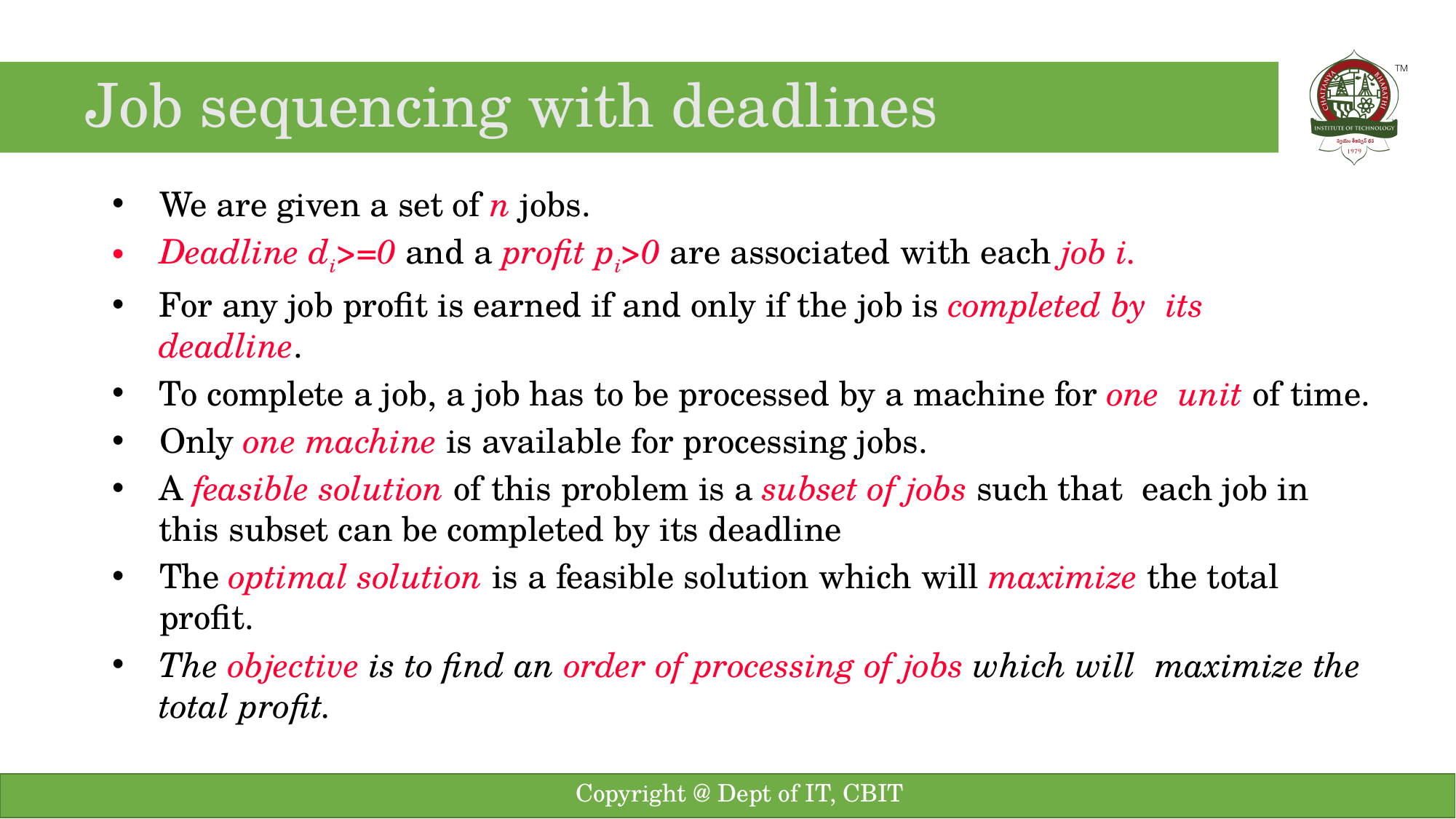

# Job sequencing with deadlines
We are given a set of n jobs.
Deadline di>=0 and a profit pi>0 are associated with each job i.
For any job profit is earned if and only if the job is completed by  its deadline.
To complete a job, a job has to be processed by a machine for one  unit of time.
Only one machine is available for processing jobs.
A feasible solution of this problem is a subset of jobs such that  each job in this subset can be completed by its deadline
The optimal solution is a feasible solution which will maximize the total profit.
The objective is to find an order of processing of jobs which will  maximize the total profit.

Copyright @ Dept of IT, CBIT